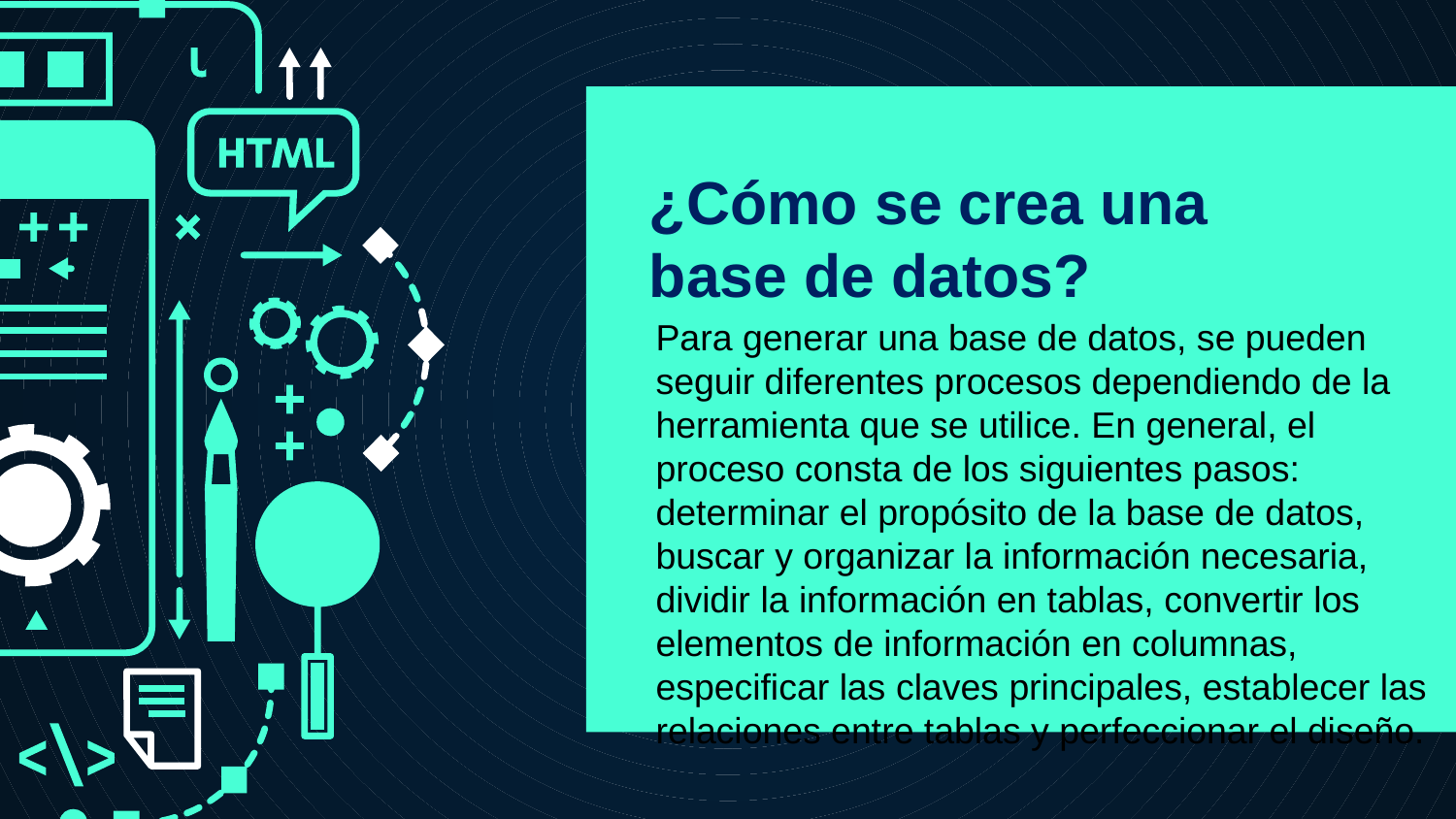

# ¿Cómo se crea una base de datos?
Para generar una base de datos, se pueden seguir diferentes procesos dependiendo de la herramienta que se utilice. En general, el proceso consta de los siguientes pasos: determinar el propósito de la base de datos, buscar y organizar la información necesaria, dividir la información en tablas, convertir los elementos de información en columnas, especificar las claves principales, establecer las relaciones entre tablas y perfeccionar el diseño.